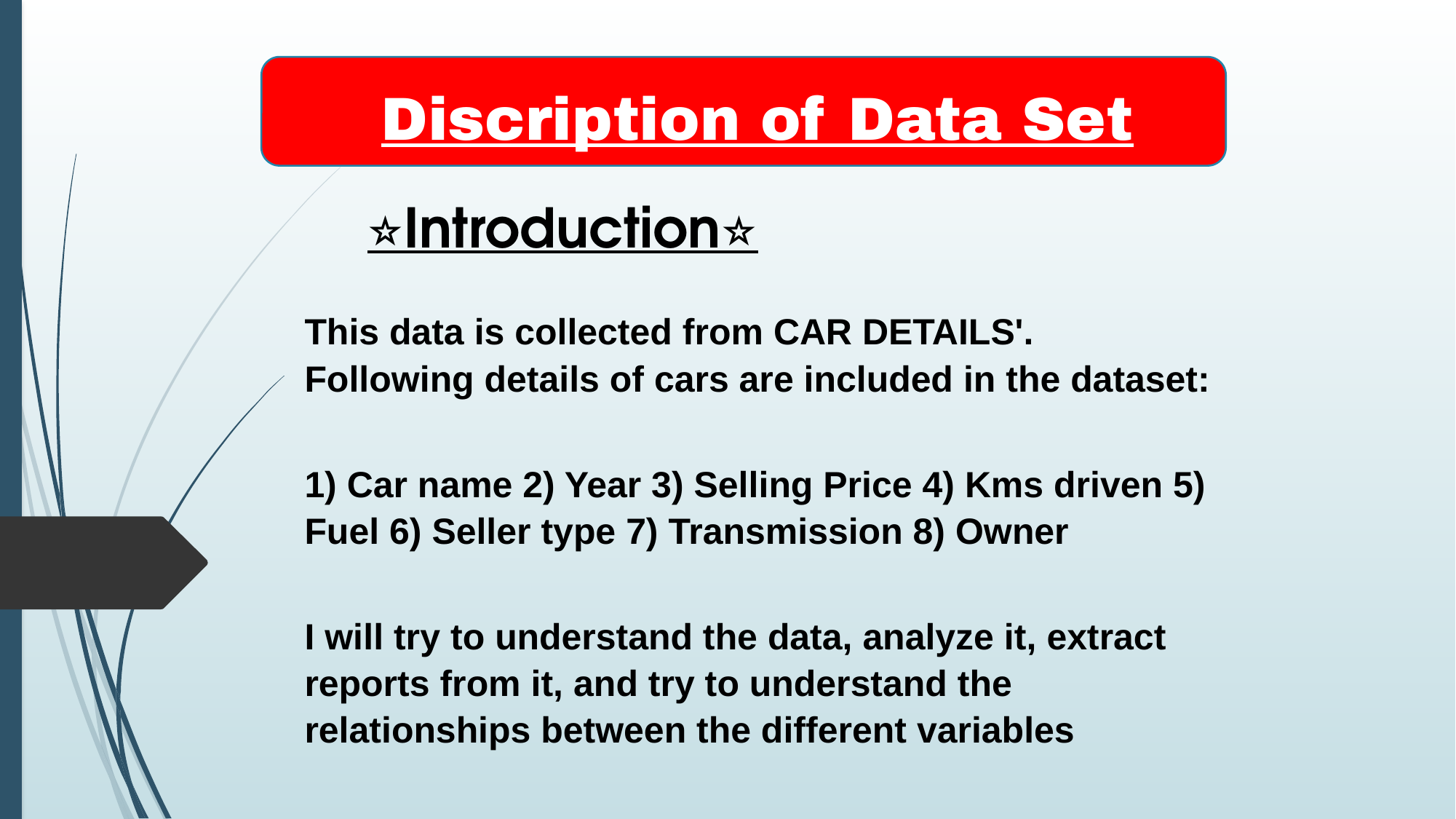

Discription of Data Set
⭐Introduction⭐
This data is collected from CAR DETAILS'.
Following details of cars are included in the dataset:
1) Car name 2) Year 3) Selling Price 4) Kms driven 5) Fuel 6) Seller type 7) Transmission 8) Owner
I will try to understand the data, analyze it, extract reports from it, and try to understand the relationships between the different variables